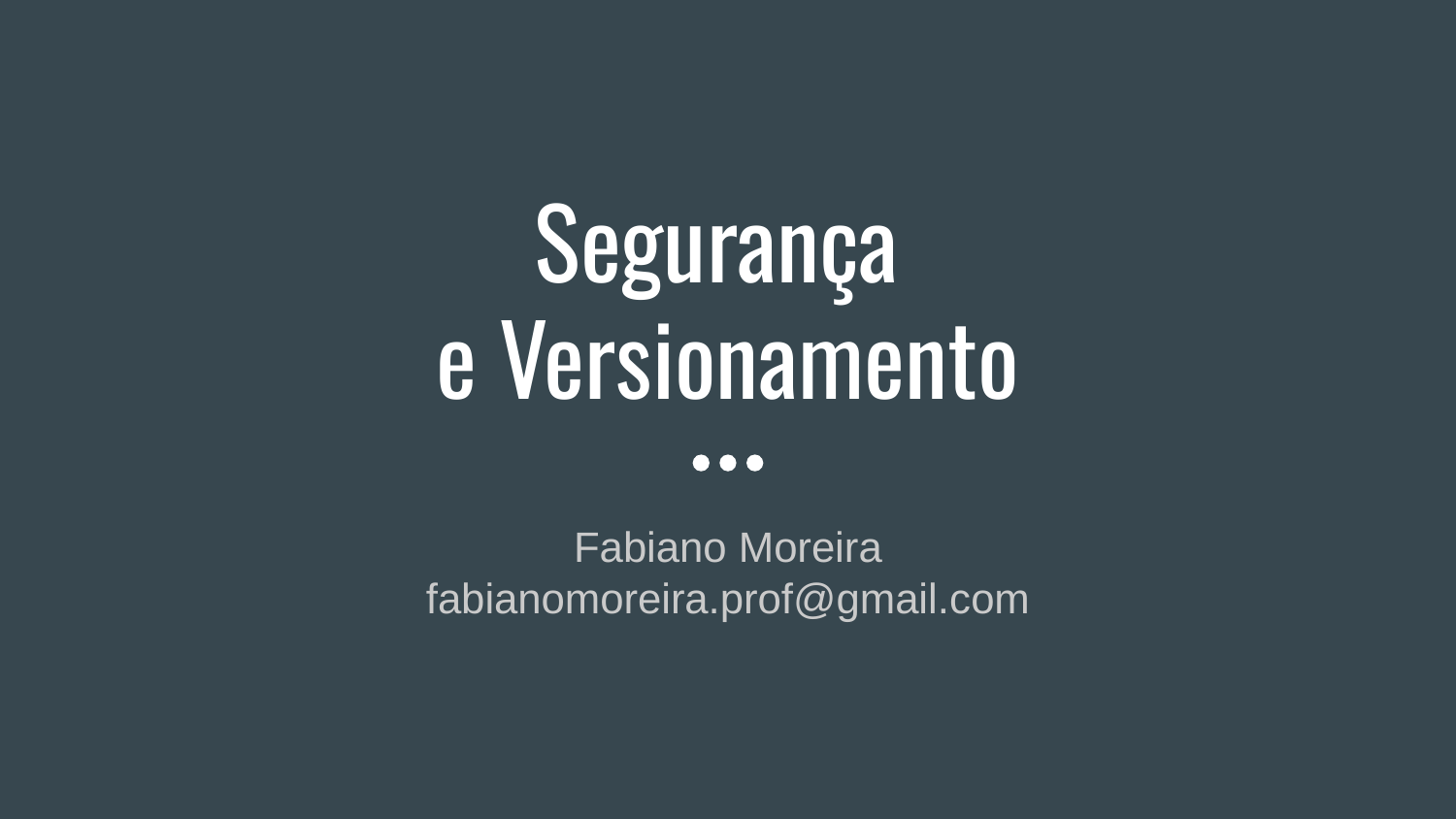

# Segurança
e Versionamento
Fabiano Moreira
fabianomoreira.prof@gmail.com